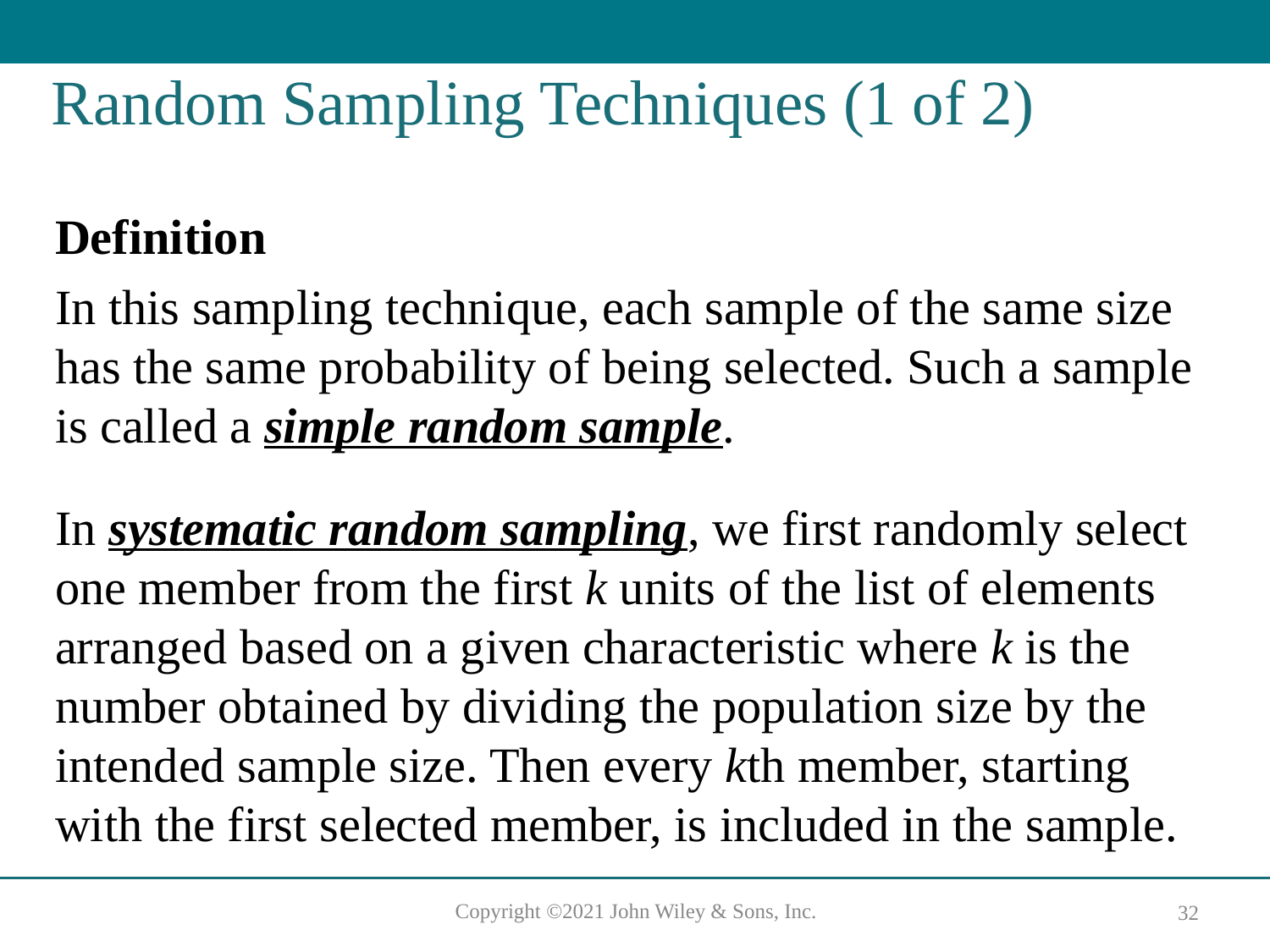

# Random Sampling Techniques (1 of 2)
Definition
In this sampling technique, each sample of the same size has the same probability of being selected. Such a sample is called a simple random sample.
In systematic random sampling, we first randomly select one member from the first k units of the list of elements arranged based on a given characteristic where k is the number obtained by dividing the population size by the intended sample size. Then every kth member, starting with the first selected member, is included in the sample.